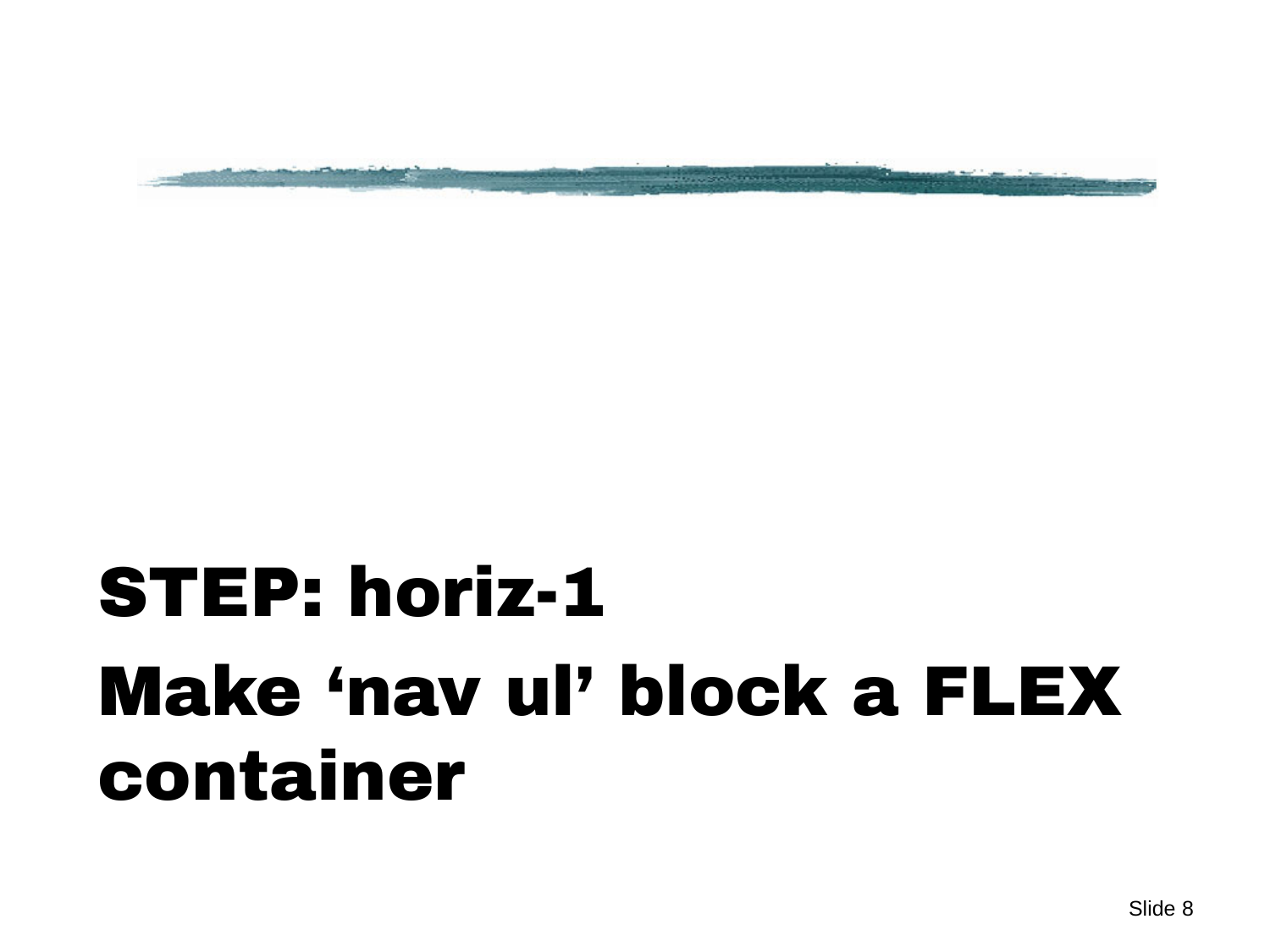

#
STEP: horiz-1
Make ‘nav ul’ block a FLEX
container
Slide 8